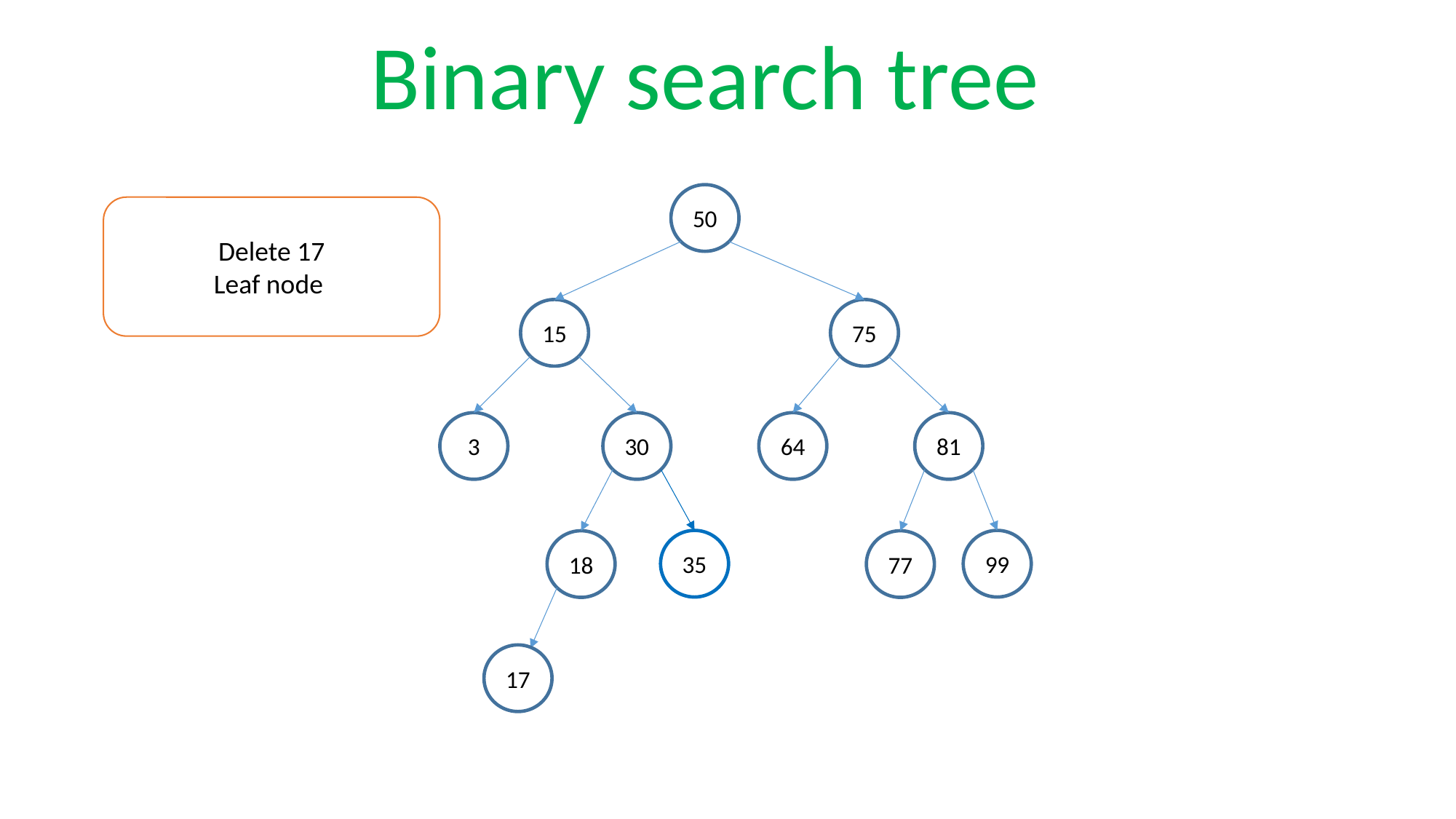

# Binary search tree

50
Delete 17
Leaf node
15
75
3
30
64
81
35
99
18
77
17